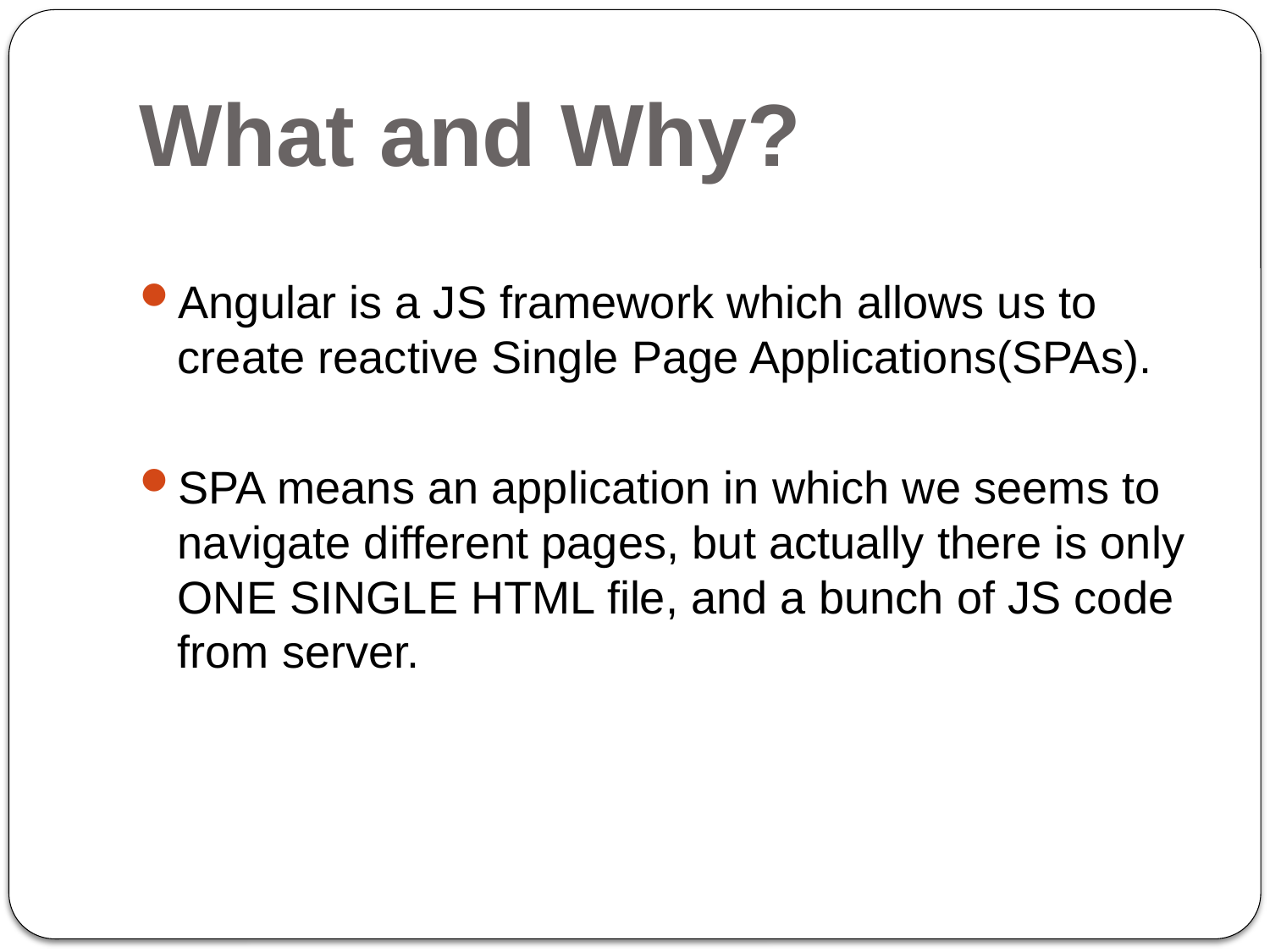

# What and Why?

Angular is a JS framework which allows us to create reactive Single Page Applications(SPAs).

SPA means an application in which we seems to navigate different pages, but actually there is only ONE SINGLE HTML file, and a bunch of JS code from server.